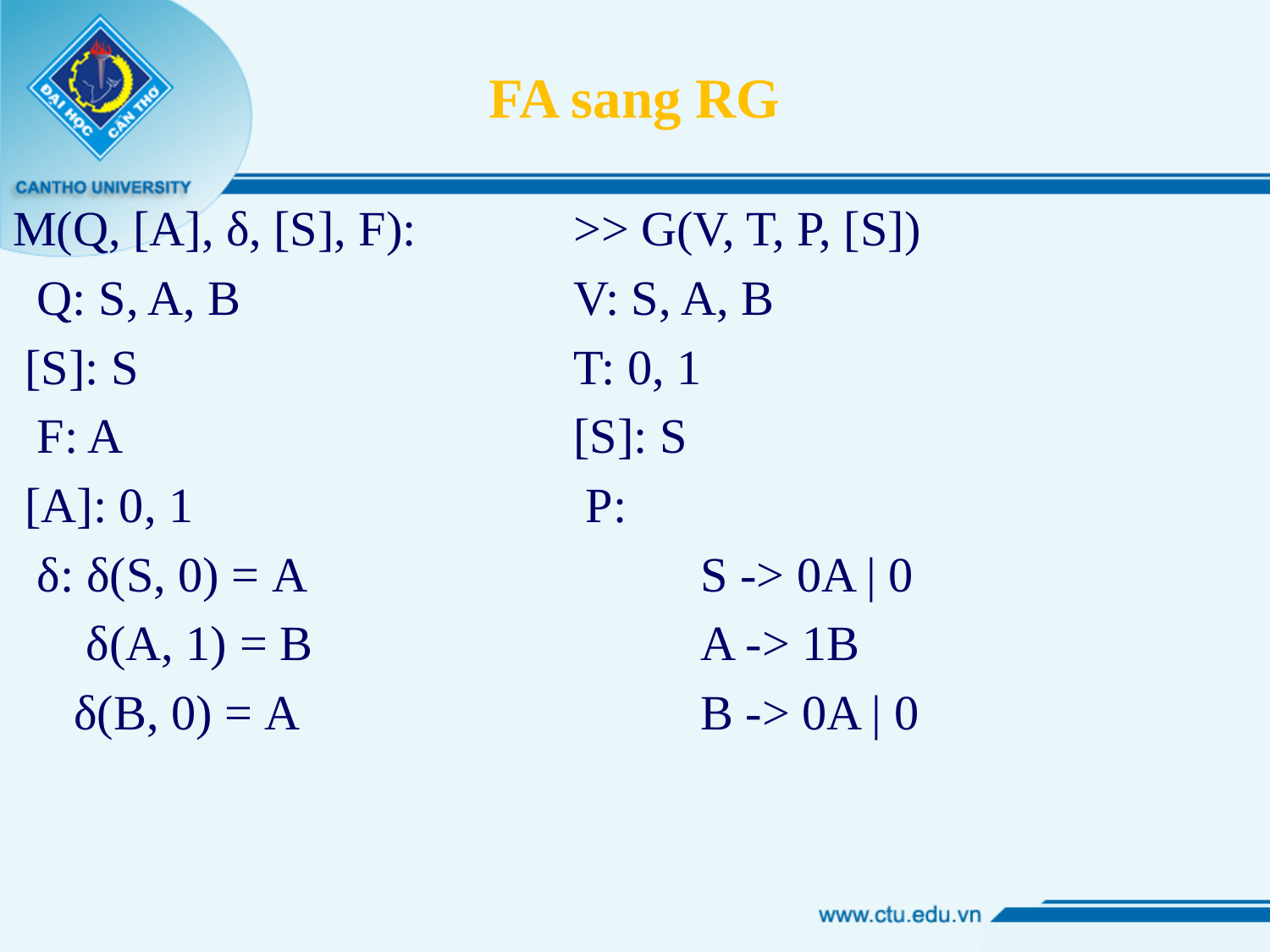

# FA sang RG
M(Q, [A], δ, [S], F):
  Q: S, A, B
 [S]: S
  F: A
 [A]: 0, 1
  δ: δ(S, 0) = A
      δ(A, 1) = B
     δ(B, 0) = A
>> G(V, T, P, [S])
V: S, A, B
T: 0, 1
[S]: S
 P:
	S -> 0A | 0
	A -> 1B
	B -> 0A | 0